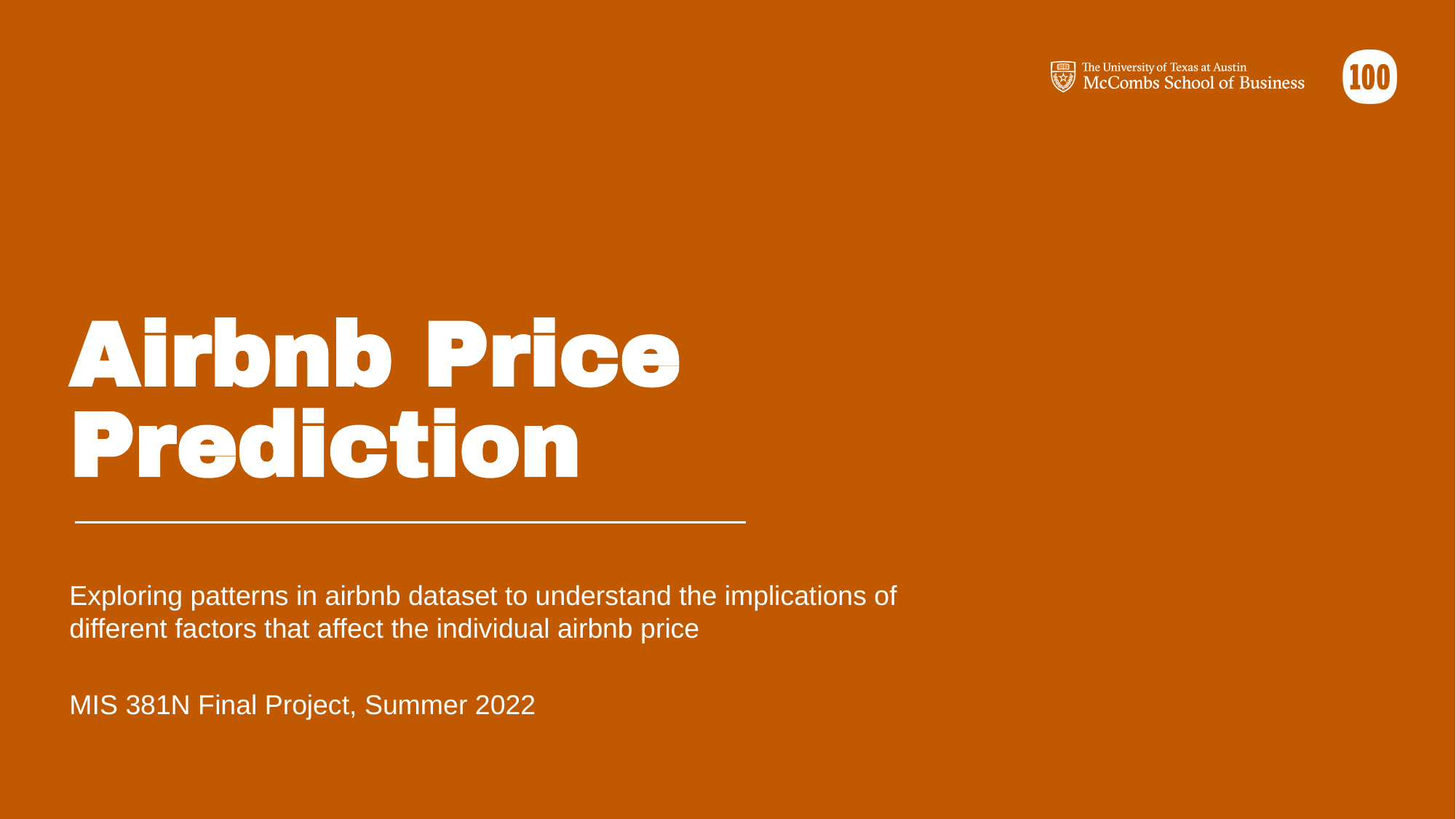

Airbnb Price Prediction
Exploring patterns in airbnb dataset to understand the implications of different factors that affect the individual airbnb price
MIS 381N Final Project, Summer 2022